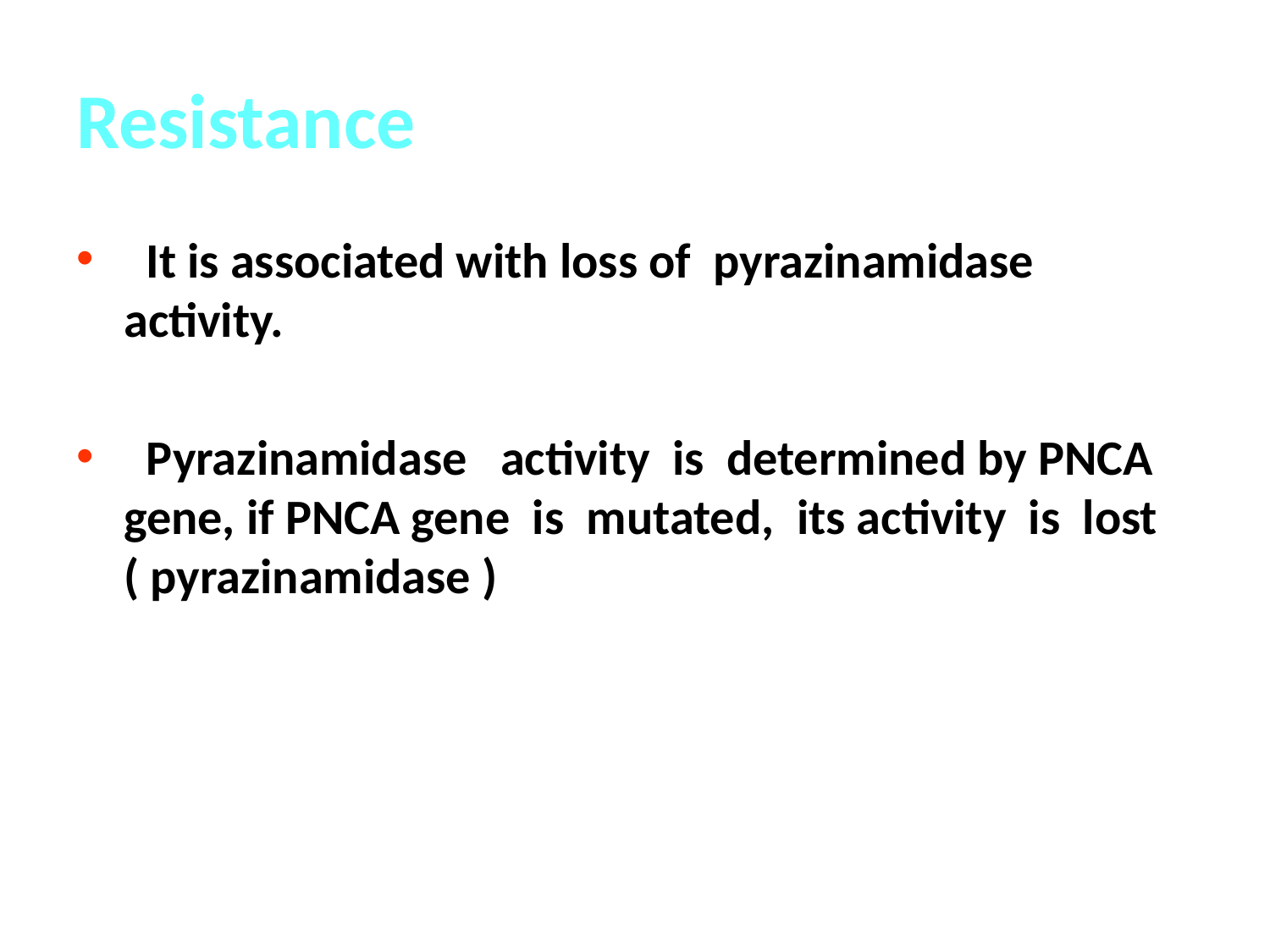

# Resistance
  It is associated with loss of  pyrazinamidase activity.

  Pyrazinamidase   activity  is  determined by PNCA  gene, if PNCA gene  is  mutated,  its activity  is  lost  ( pyrazinamidase )